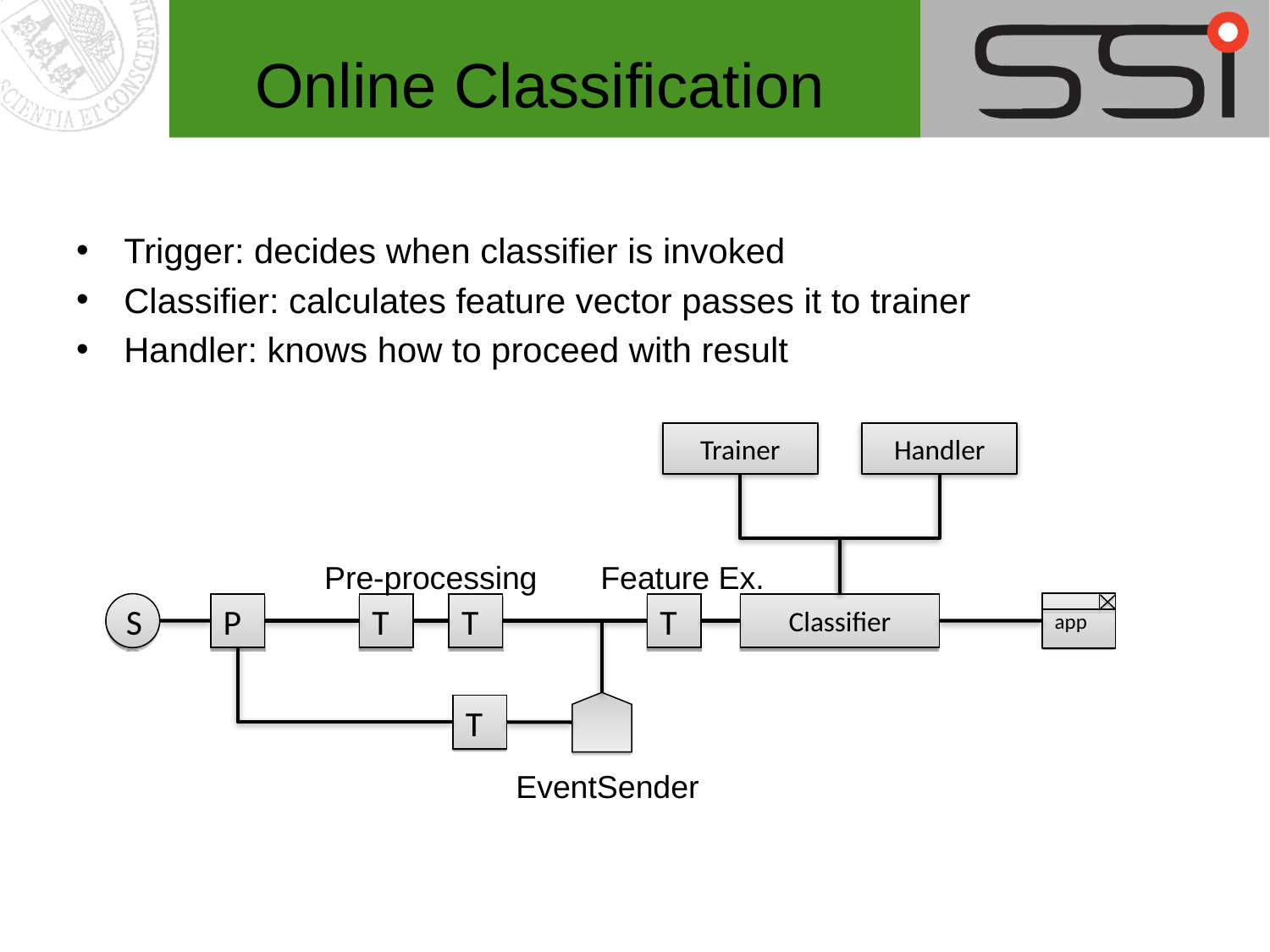

# Online Classification

Trigger: decides when classifier is invoked
Classifier: calculates feature vector passes it to trainer
Handler: knows how to proceed with result

Trainer
Handler
Feature Ex.
Pre-processing
app
S
P
T
T
T
Classifier

T
EventSender